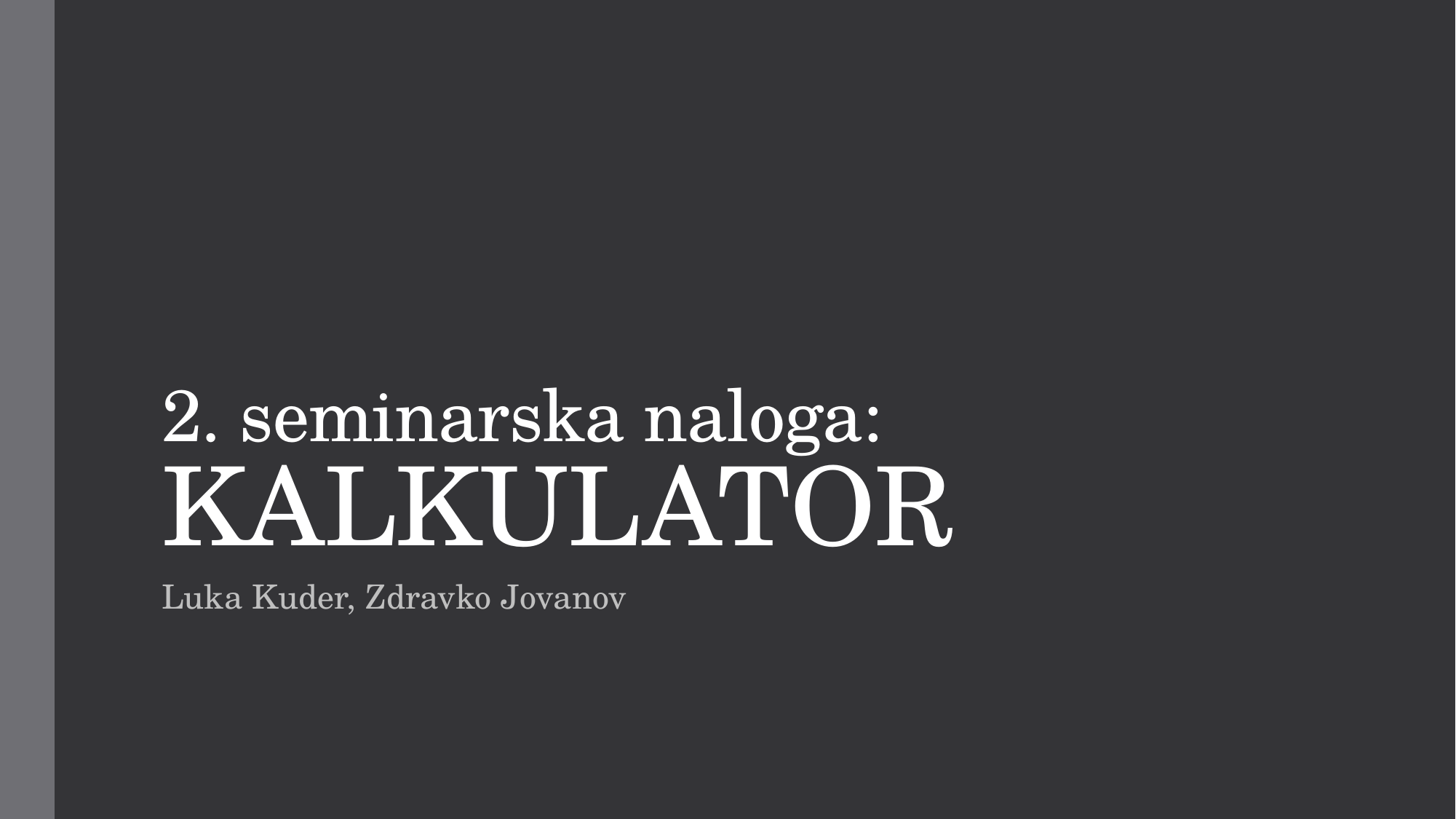

# 2. seminarska naloga: KALKULATOR
Luka Kuder, Zdravko Jovanov